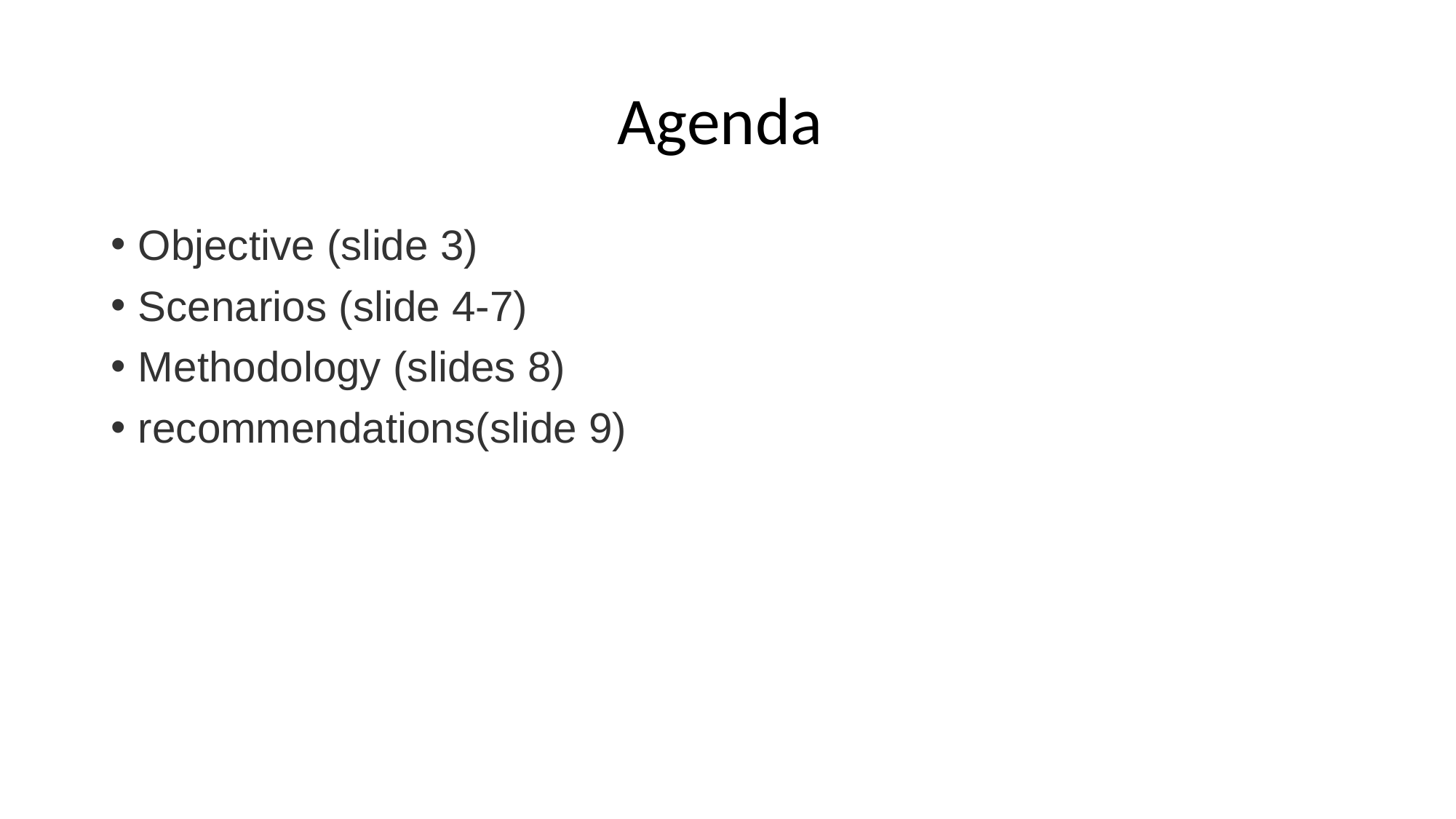

# Agenda
Objective (slide 3)
Scenarios (slide 4-7)
Methodology (slides 8)
recommendations(slide 9)